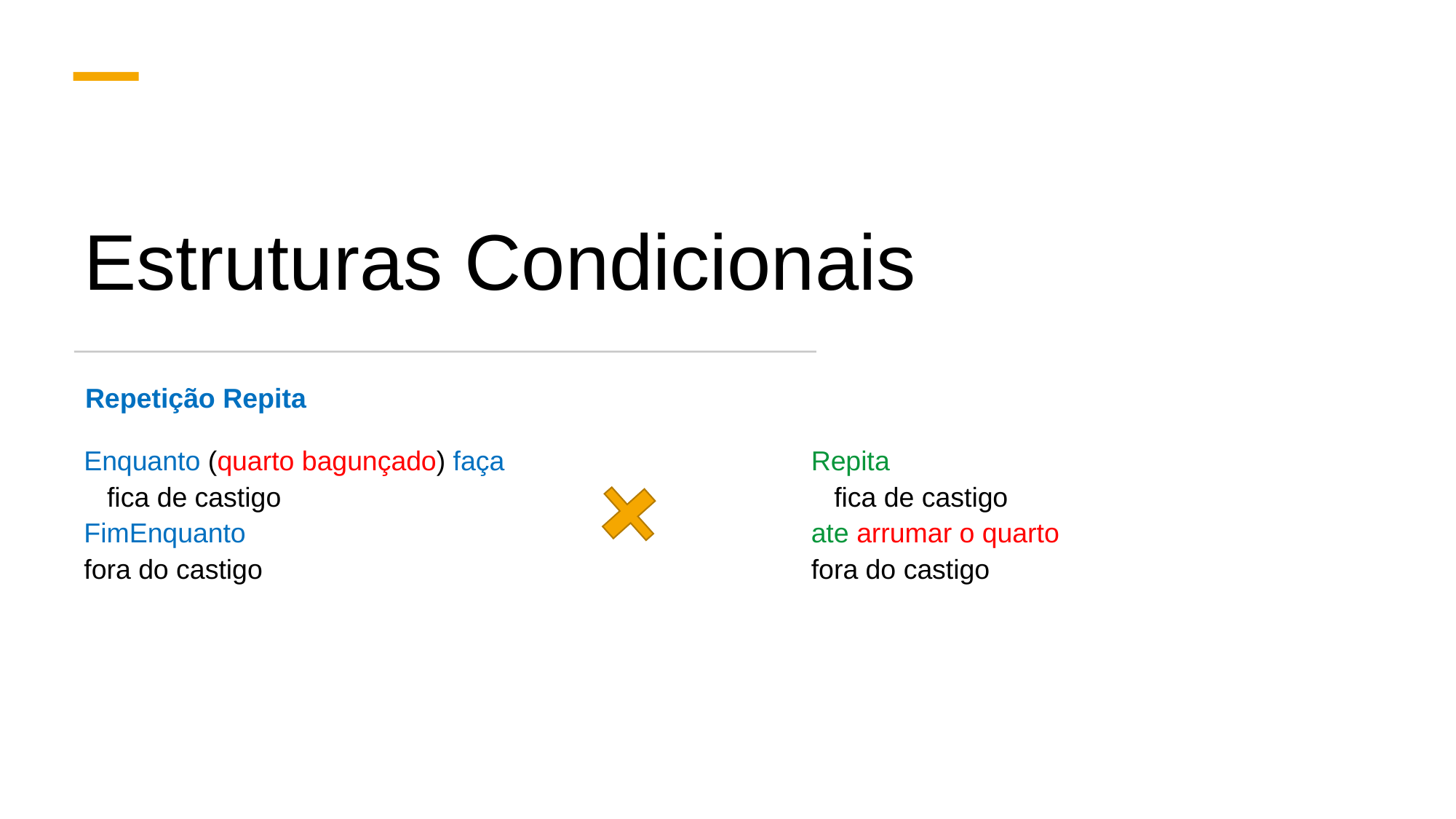

# Estruturas Condicionais
Repetição Repita

Enquanto (quarto bagunçado) faça
   fica de castigo
FimEnquanto
fora do castigo
Repita
   fica de castigo
ate arrumar o quarto
fora do castigo